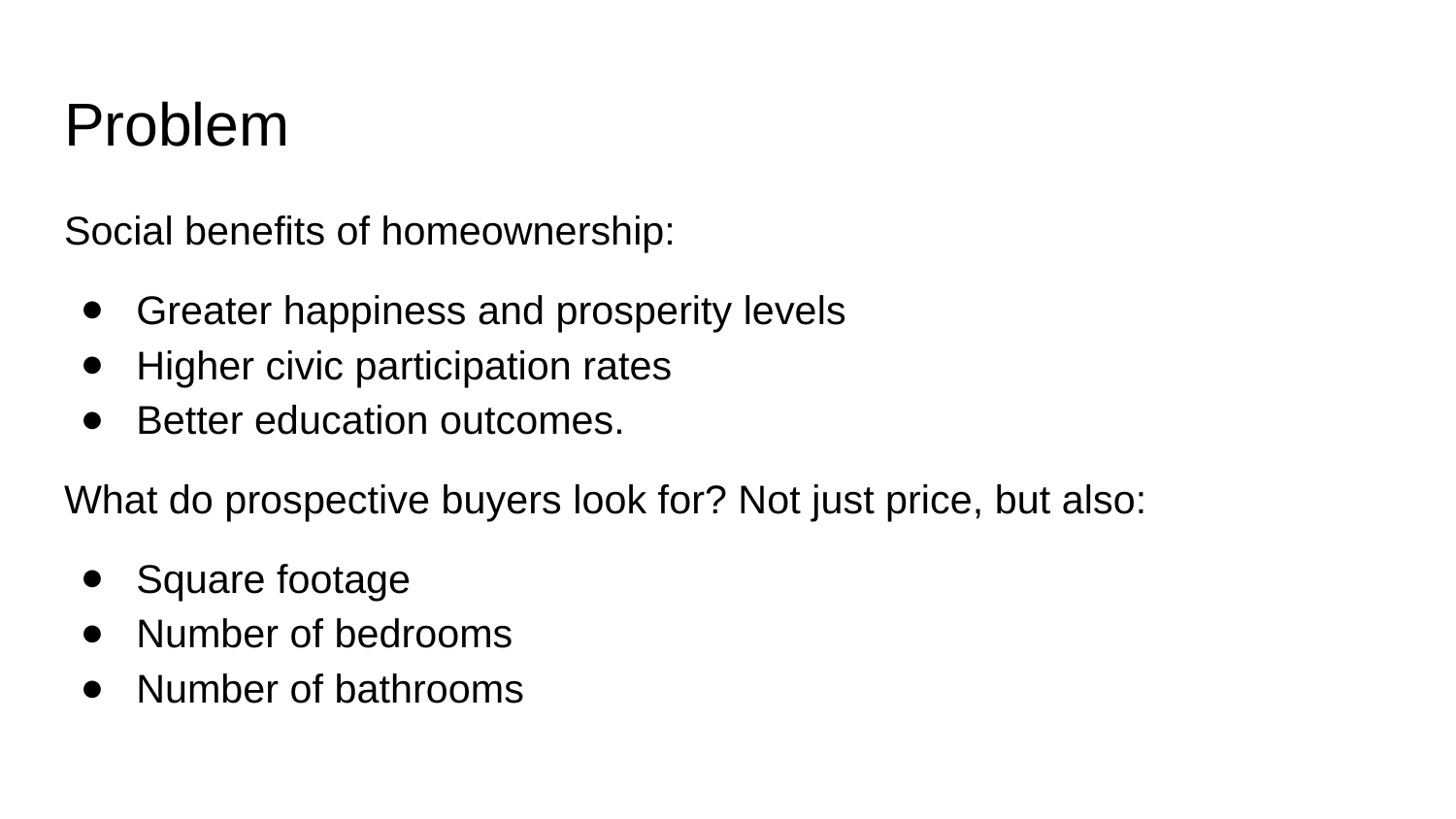

# Problem
Social benefits of homeownership:
Greater happiness and prosperity levels
Higher civic participation rates
Better education outcomes.
What do prospective buyers look for? Not just price, but also:
Square footage
Number of bedrooms
Number of bathrooms